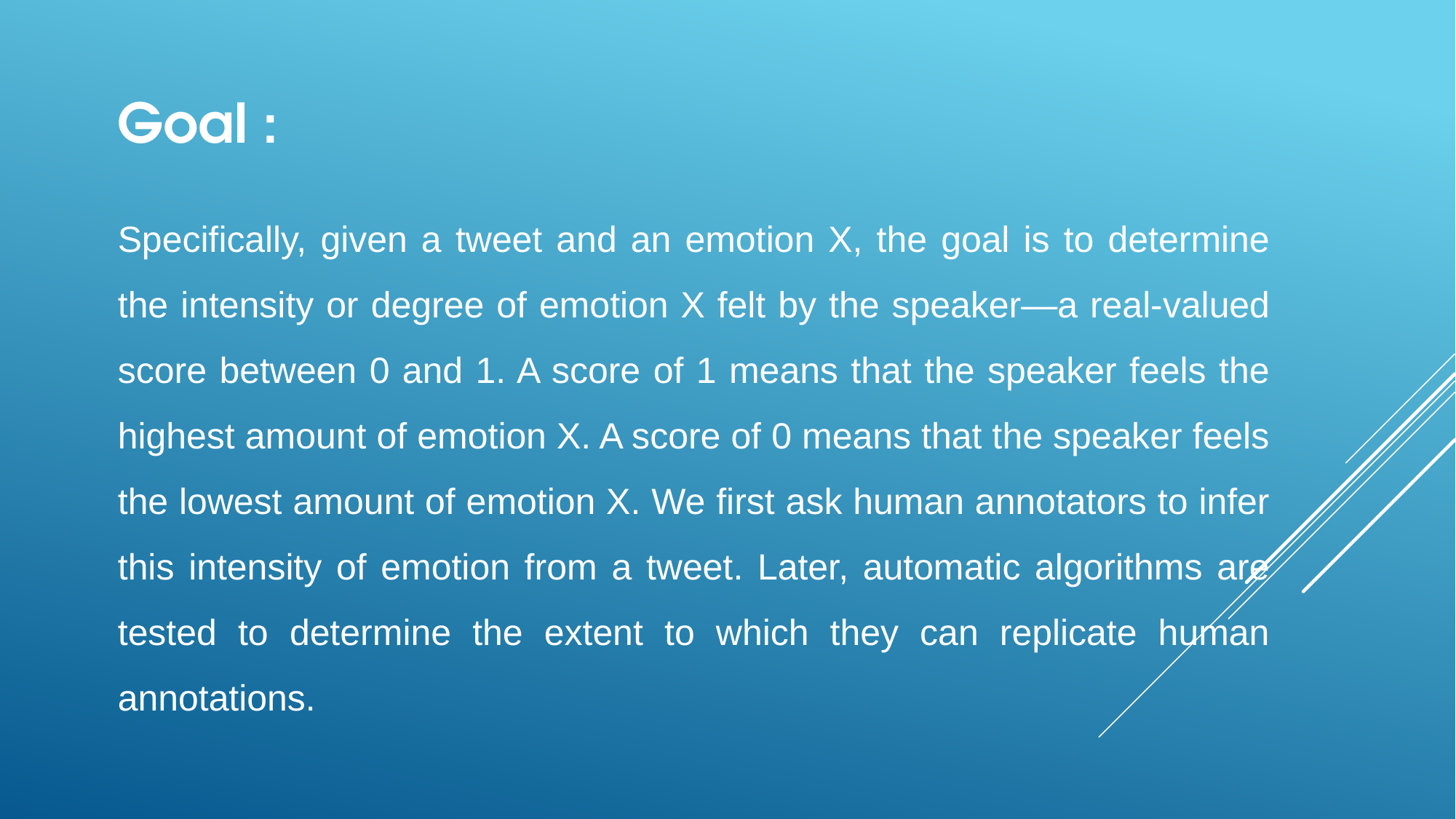

Goal :
Specifically, given a tweet and an emotion X, the goal is to determine the intensity or degree of emotion X felt by the speaker—a real-valued score between 0 and 1. A score of 1 means that the speaker feels the highest amount of emotion X. A score of 0 means that the speaker feels the lowest amount of emotion X. We first ask human annotators to infer this intensity of emotion from a tweet. Later, automatic algorithms are tested to determine the extent to which they can replicate human annotations.